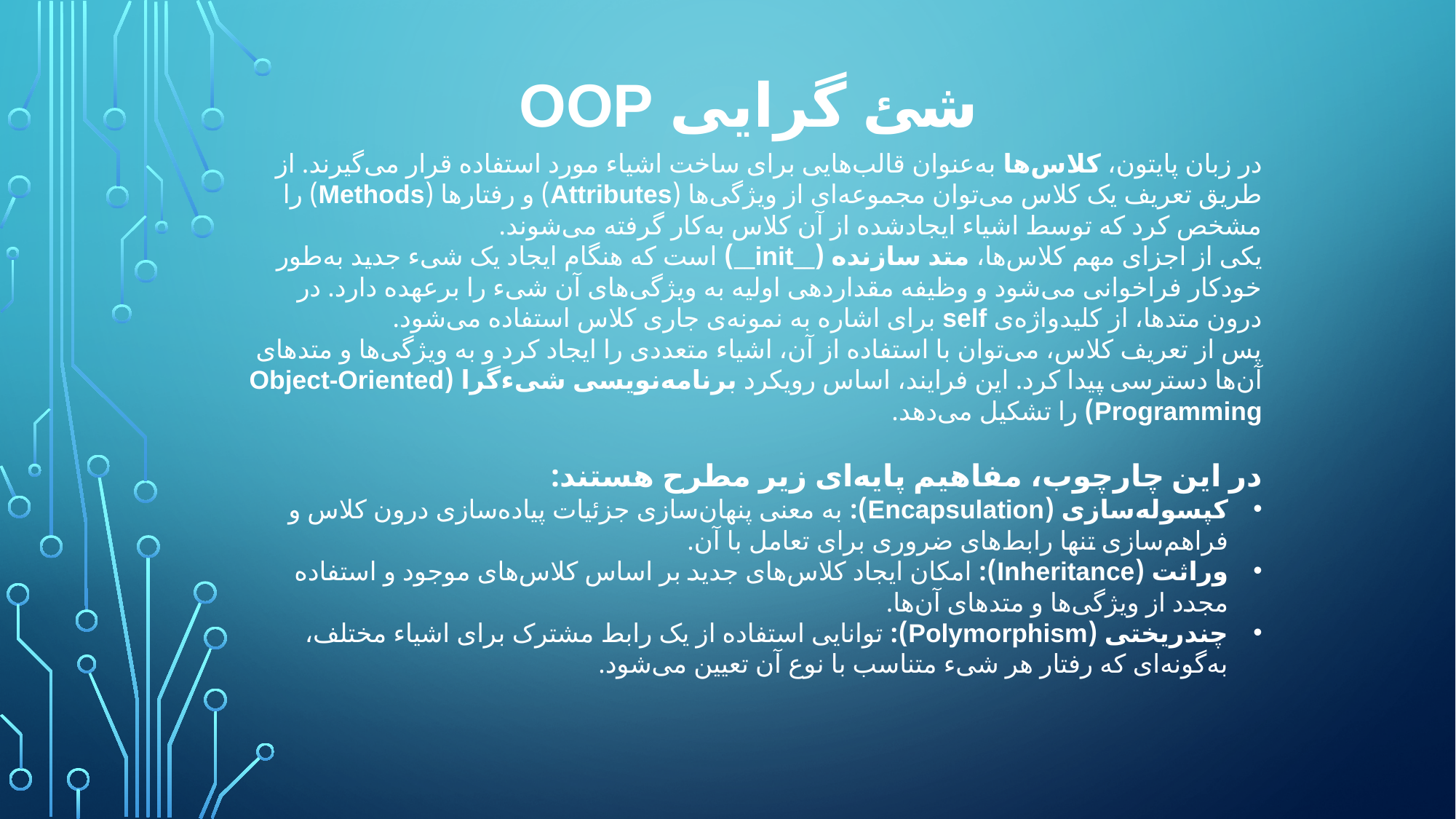

# شئ گرایی oop
در زبان پایتون، کلاس‌ها به‌عنوان قالب‌هایی برای ساخت اشیاء مورد استفاده قرار می‌گیرند. از طریق تعریف یک کلاس می‌توان مجموعه‌ای از ویژگی‌ها (Attributes) و رفتارها (Methods) را مشخص کرد که توسط اشیاء ایجادشده از آن کلاس به‌کار گرفته می‌شوند.
یکی از اجزای مهم کلاس‌ها، متد سازنده (__init__) است که هنگام ایجاد یک شیء جدید به‌طور خودکار فراخوانی می‌شود و وظیفه مقداردهی اولیه به ویژگی‌های آن شیء را برعهده دارد. در درون متدها، از کلیدواژه‌ی self برای اشاره به نمونه‌ی جاری کلاس استفاده می‌شود.
پس از تعریف کلاس، می‌توان با استفاده از آن، اشیاء متعددی را ایجاد کرد و به ویژگی‌ها و متدهای آن‌ها دسترسی پیدا کرد. این فرایند، اساس رویکرد برنامه‌نویسی شیء‌گرا (Object-Oriented Programming) را تشکیل می‌دهد.

در این چارچوب، مفاهیم پایه‌ای زیر مطرح هستند:
کپسوله‌سازی (Encapsulation): به معنی پنهان‌سازی جزئیات پیاده‌سازی درون کلاس و فراهم‌سازی تنها رابط‌های ضروری برای تعامل با آن.
وراثت (Inheritance): امکان ایجاد کلاس‌های جدید بر اساس کلاس‌های موجود و استفاده مجدد از ویژگی‌ها و متدهای آن‌ها.
چندریختی (Polymorphism): توانایی استفاده از یک رابط مشترک برای اشیاء مختلف، به‌گونه‌ای که رفتار هر شیء متناسب با نوع آن تعیین می‌شود.